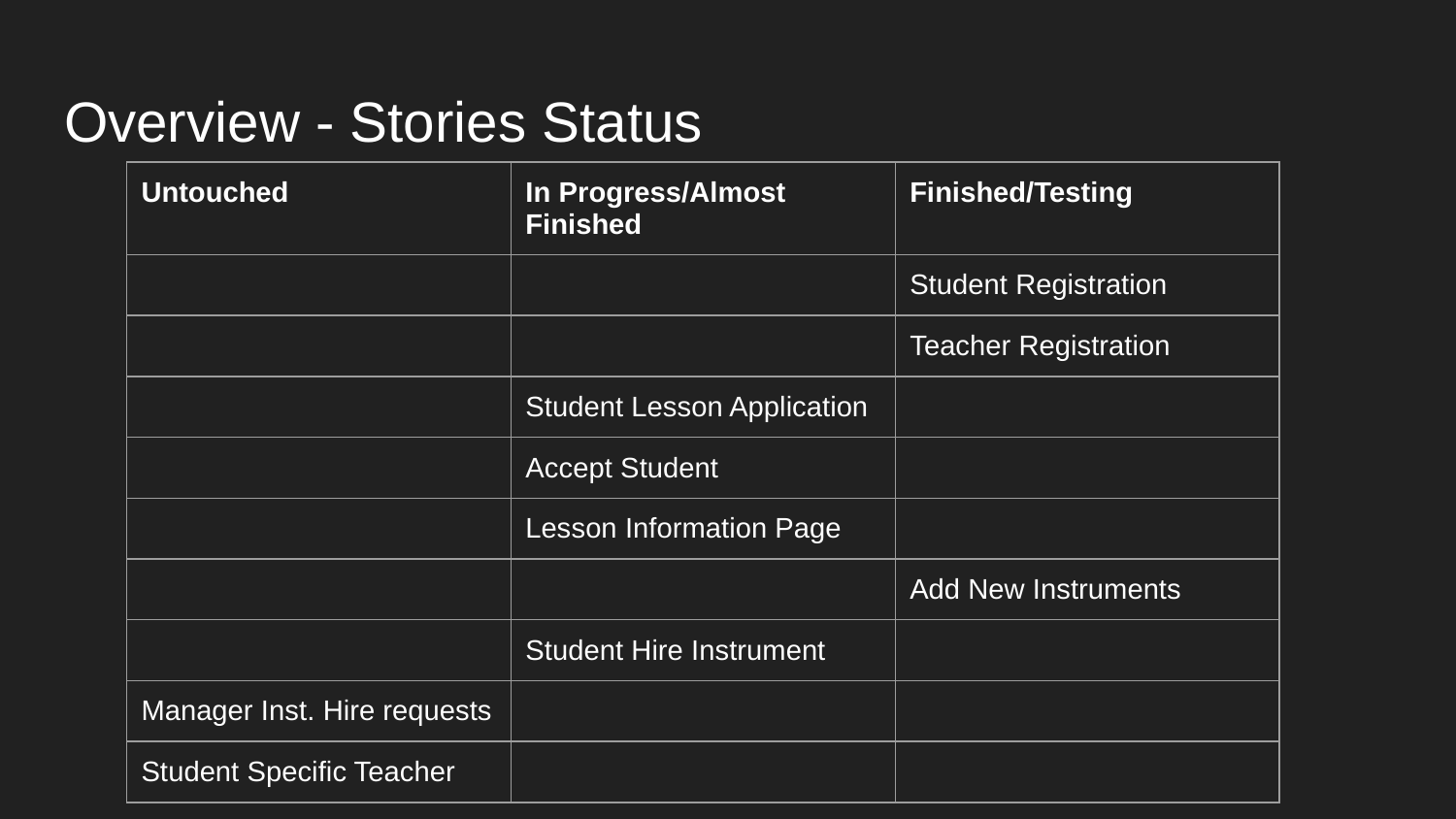

# Overview - Stories Status
| Untouched | In Progress/Almost Finished | Finished/Testing |
| --- | --- | --- |
|  |  | Student Registration |
|  |  | Teacher Registration |
|  | Student Lesson Application |  |
|  | Accept Student |  |
|  | Lesson Information Page |  |
|  |  | Add New Instruments |
|  | Student Hire Instrument |  |
| Manager Inst. Hire requests |  |  |
| Student Specific Teacher |  |  |